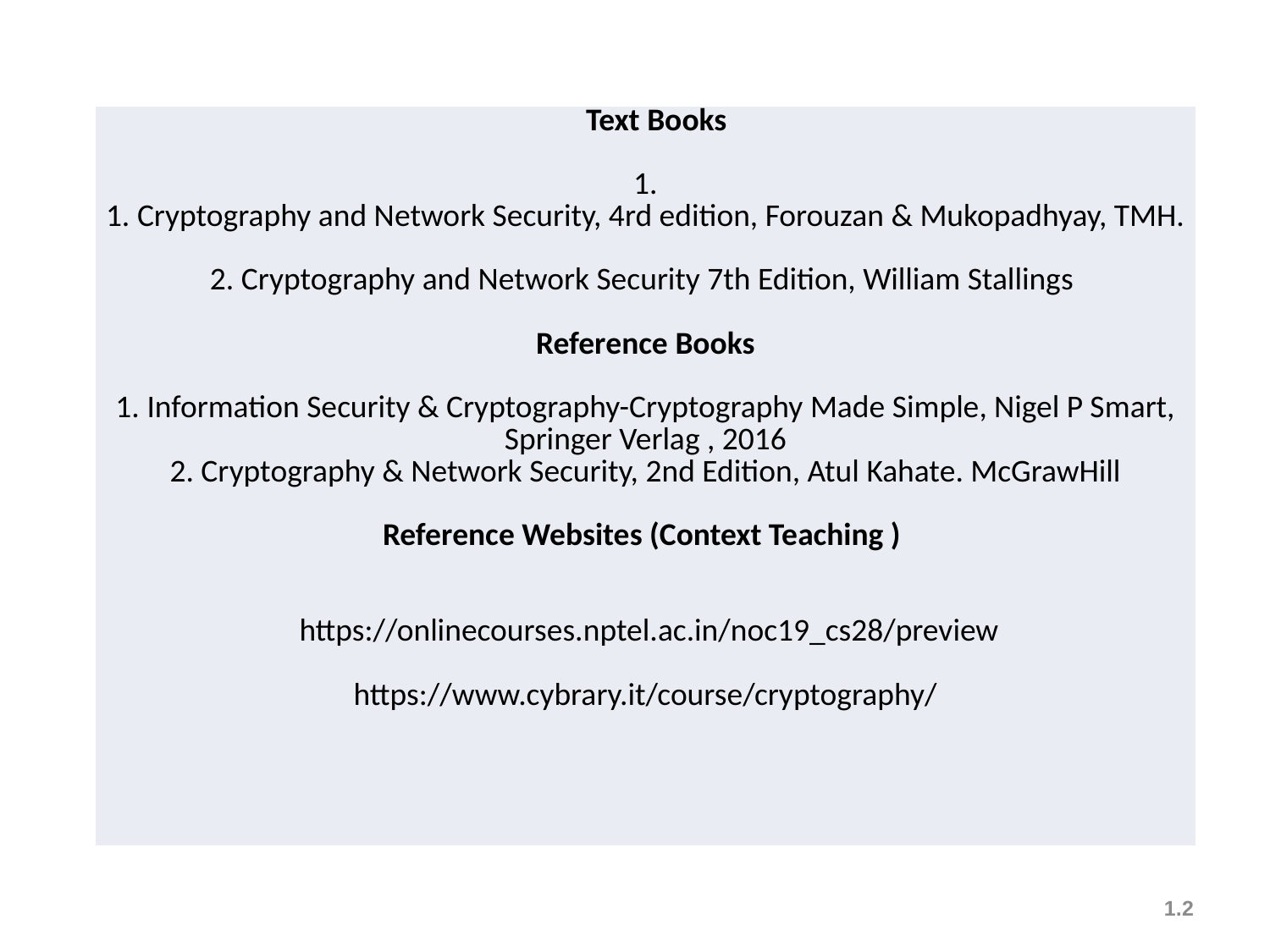

| Text Books 1. 1. Cryptography and Network Security, 4rd edition, Forouzan & Mukopadhyay, TMH. 2. Cryptography and Network Security 7th Edition, William Stallings Reference Books 1. Information Security & Cryptography-Cryptography Made Simple, Nigel P Smart, Springer Verlag , 2016 2. Cryptography & Network Security, 2nd Edition, Atul Kahate. McGrawHill Reference Websites (Context Teaching ) https://onlinecourses.nptel.ac.in/noc19\_cs28/preview https://www.cybrary.it/course/cryptography/ |
| --- |
1.2